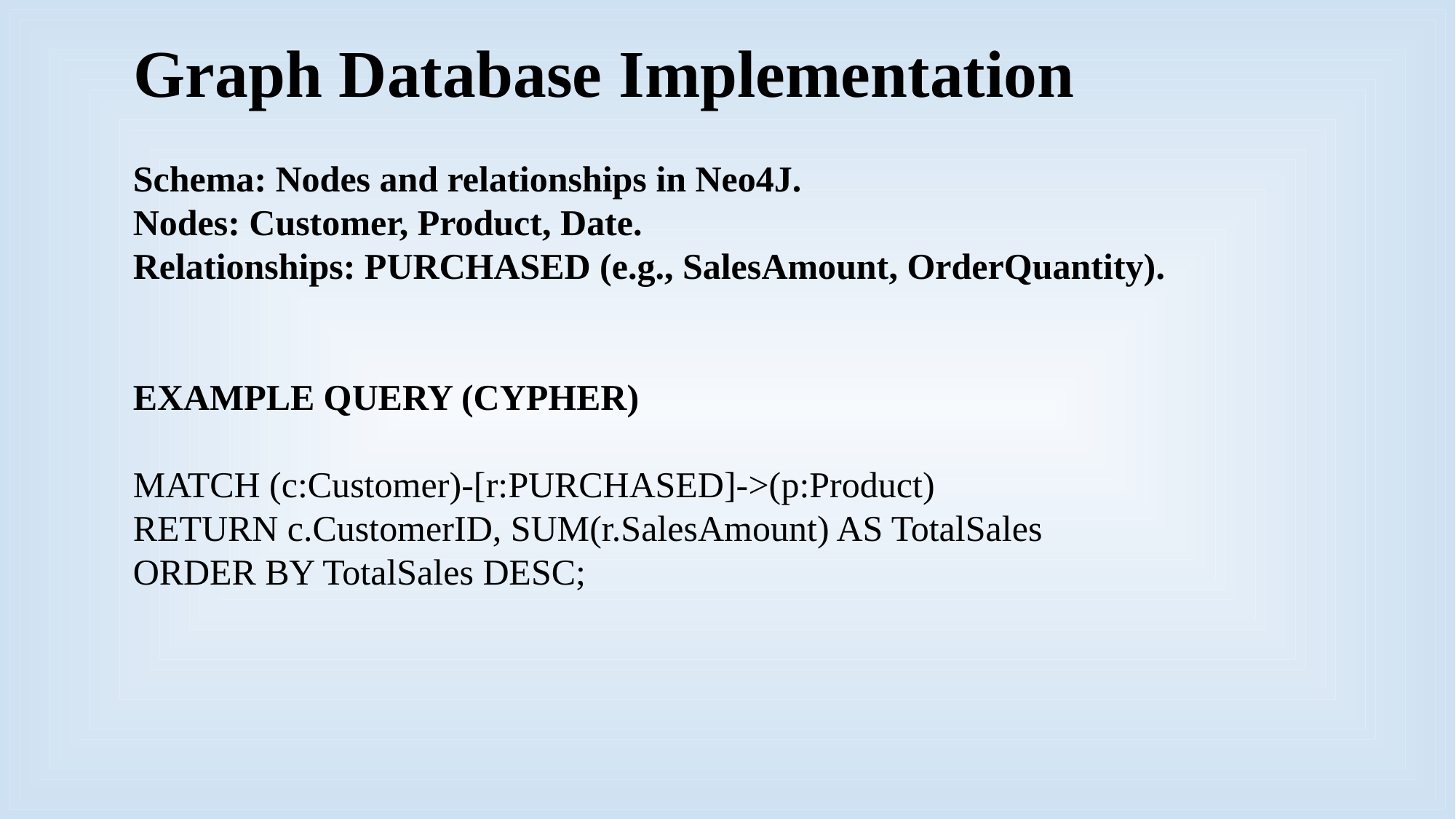

# Graph Database Implementation
Schema: Nodes and relationships in Neo4J.
Nodes: Customer, Product, Date.
Relationships: PURCHASED (e.g., SalesAmount, OrderQuantity).

EXAMPLE QUERY (CYPHER)

MATCH (c:Customer)-[r:PURCHASED]->(p:Product)
RETURN c.CustomerID, SUM(r.SalesAmount) AS TotalSales
ORDER BY TotalSales DESC;